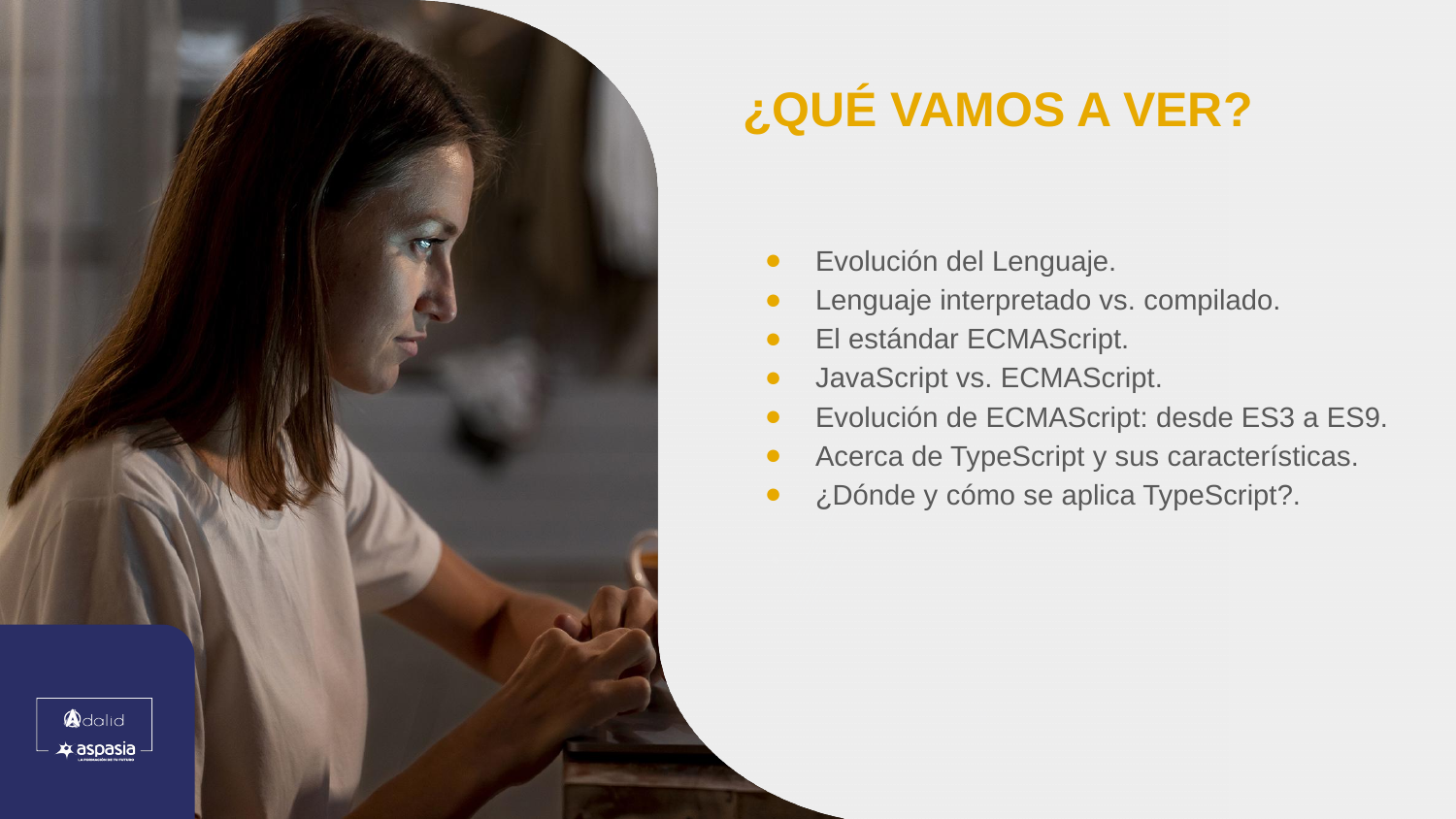

Evolución del Lenguaje.
Lenguaje interpretado vs. compilado.
El estándar ECMAScript.
JavaScript vs. ECMAScript.
Evolución de ECMAScript: desde ES3 a ES9.
Acerca de TypeScript y sus características.
¿Dónde y cómo se aplica TypeScript?.